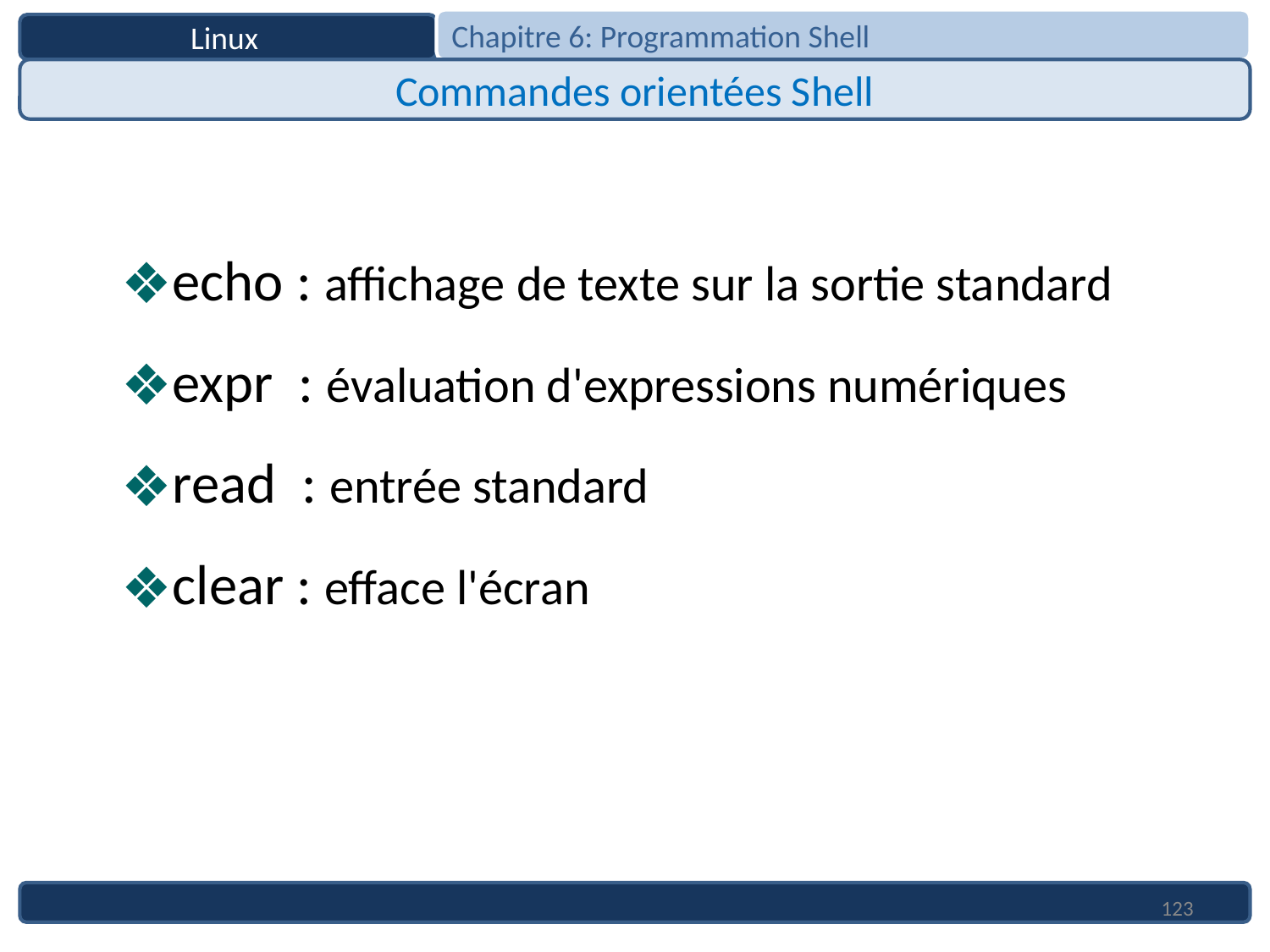

Chapitre 6: Programmation Shell
Linux
Commandes orientées Shell
echo : affichage de texte sur la sortie standard

expr  : évaluation d'expressions numériques

read  : entrée standard

clear : efface l'écran
123